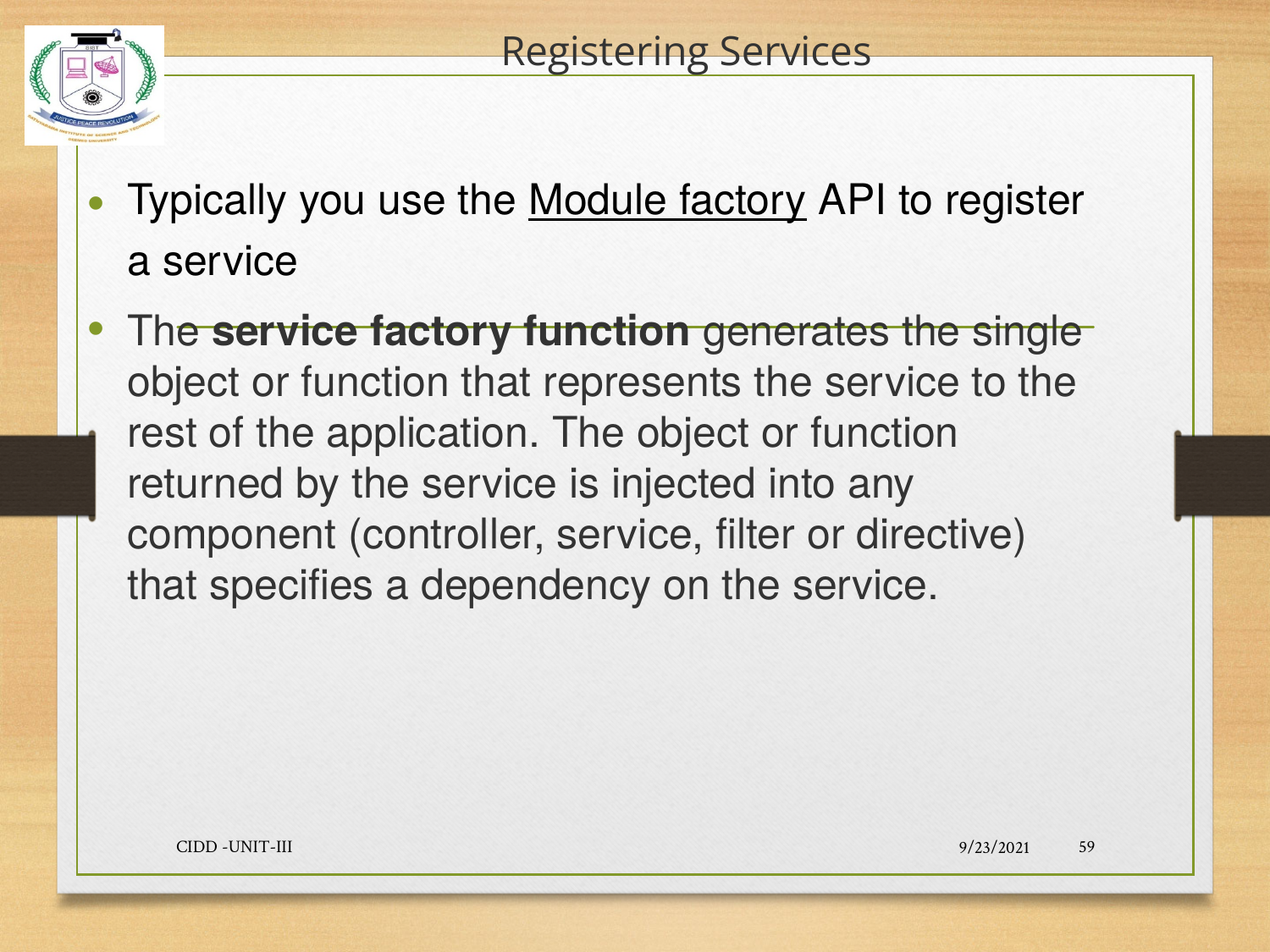

# Registering Services
Typically you use the Module factory API to register a service
The service factory function generates the single object or function that represents the service to the rest of the application. The object or function returned by the service is injected into any component (controller, service, filter or directive) that specifies a dependency on the service.
CIDD -UNIT-III
9/23/2021
59